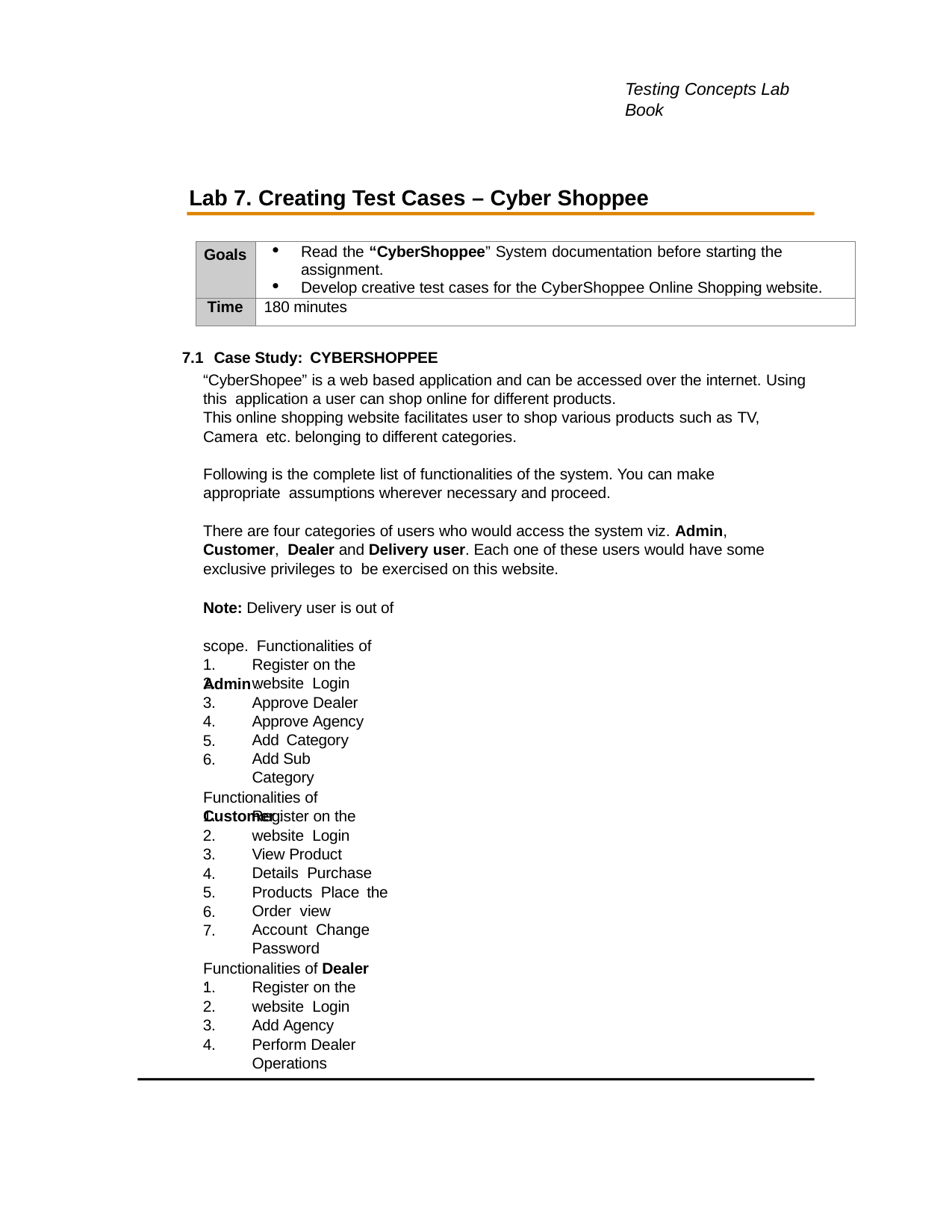

Testing Concepts Lab Book
Lab 7. Creating Test Cases – Cyber Shoppee

| Goals | Read the “CyberShoppee” System documentation before starting the assignment. Develop creative test cases for the CyberShoppee Online Shopping website. |
| --- | --- |
| Time | 180 minutes |
7.1 Case Study: CYBERSHOPPEE
“CyberShopee” is a web based application and can be accessed over the internet. Using this  application a user can shop online for different products.
This online shopping website facilitates user to shop various products such as TV, Camera  etc. belonging to different categories.

Following is the complete list of functionalities of the system. You can make appropriate  assumptions wherever necessary and proceed.

There are four categories of users who would access the system viz. Admin, Customer,  Dealer and Delivery user. Each one of these users would have some exclusive privileges to  be exercised on this website.
Note: Delivery user is out of scope.  Functionalities of Admin :
1.
2.
3.
4.
5.
6.
Register on the website  Login
Approve Dealer  Approve Agency  Add Category  Add Sub Category
Functionalities of Customer :
1.
2.
3.
4.
5.
6.
7.
Register on the website  Login
View Product Details  Purchase Products  Place the Order  view Account  Change Password
Functionalities of Dealer :
1.
2.
3.
4.
Register on the website  Login
Add Agency
Perform Dealer Operations

apgemini Internal